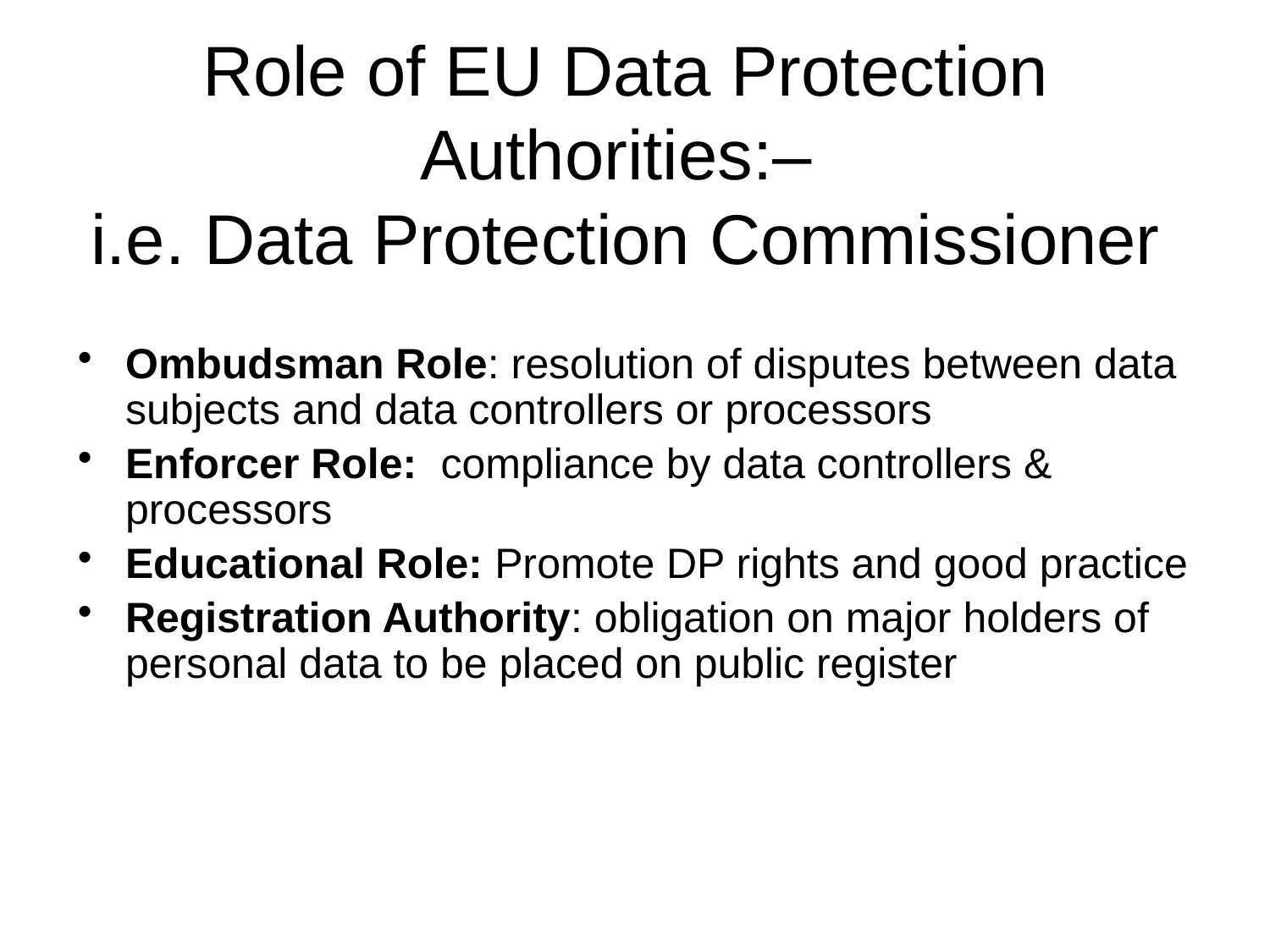

# Role of EU Data Protection Authorities:– i.e. Data Protection Commissioner

Ombudsman Role: resolution of disputes between data subjects and data controllers or processors
Enforcer Role:  compliance by data controllers & processors
Educational Role: Promote DP rights and good practice
Registration Authority: obligation on major holders of personal data to be placed on public register